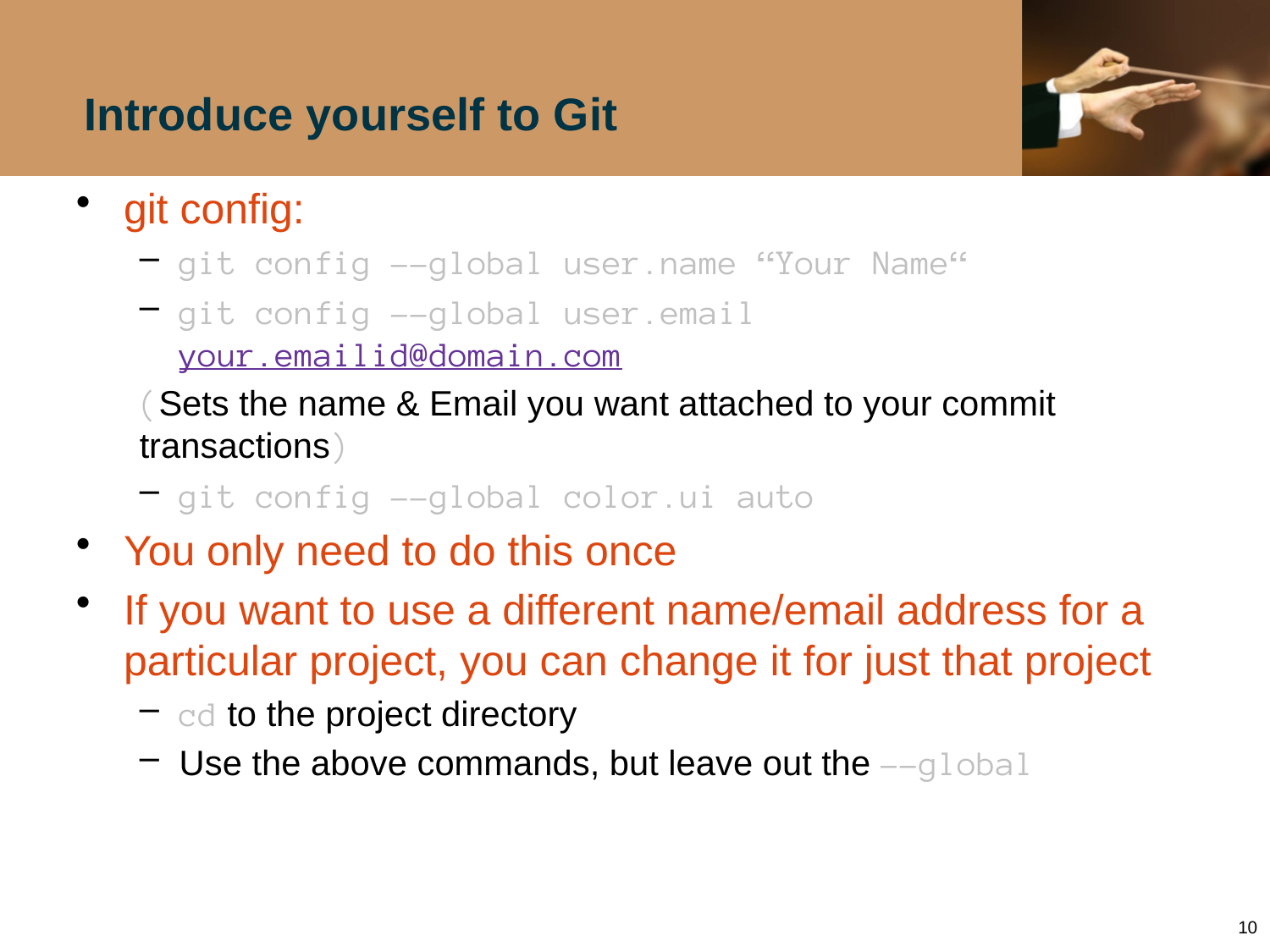

# Introduce yourself to Git
git config:
git config --global user.name “Your Name“
git config --global user.email your.emailid@domain.com
(Sets the name & Email you want attached to your commit transactions)
git config --global color.ui auto
You only need to do this once
If you want to use a different name/email address for a particular project, you can change it for just that project
cd to the project directory
Use the above commands, but leave out the --global

10